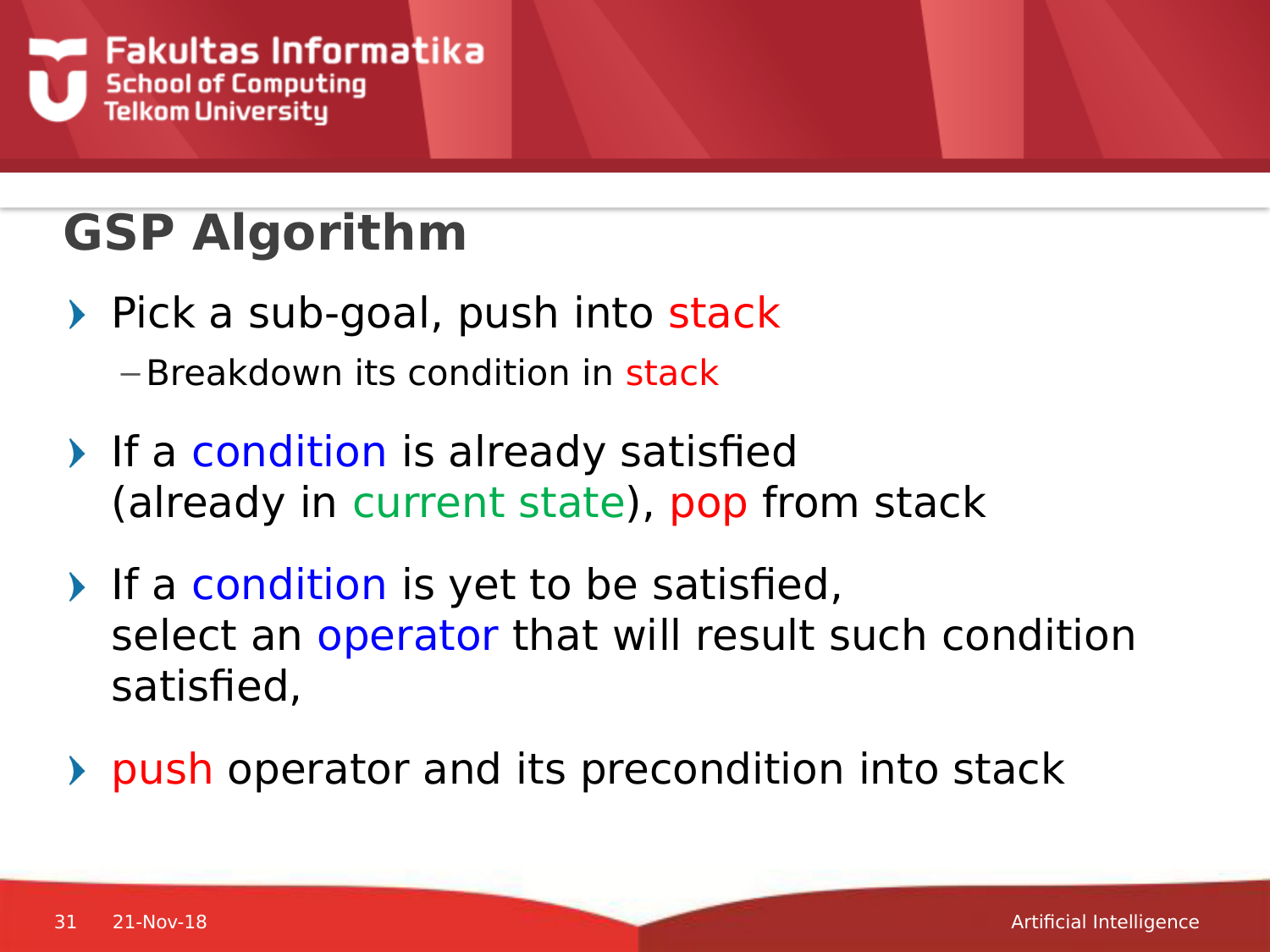

# GSP Algorithm
Pick a sub-goal, push into stack
Breakdown its condition in stack
If a condition is already satisfied
(already in current state), pop from stack
If a condition is yet to be satisfied,
select an operator that will result such condition satisfied,
push operator and its precondition into stack
Artificial Intelligence
31
21-Nov-18